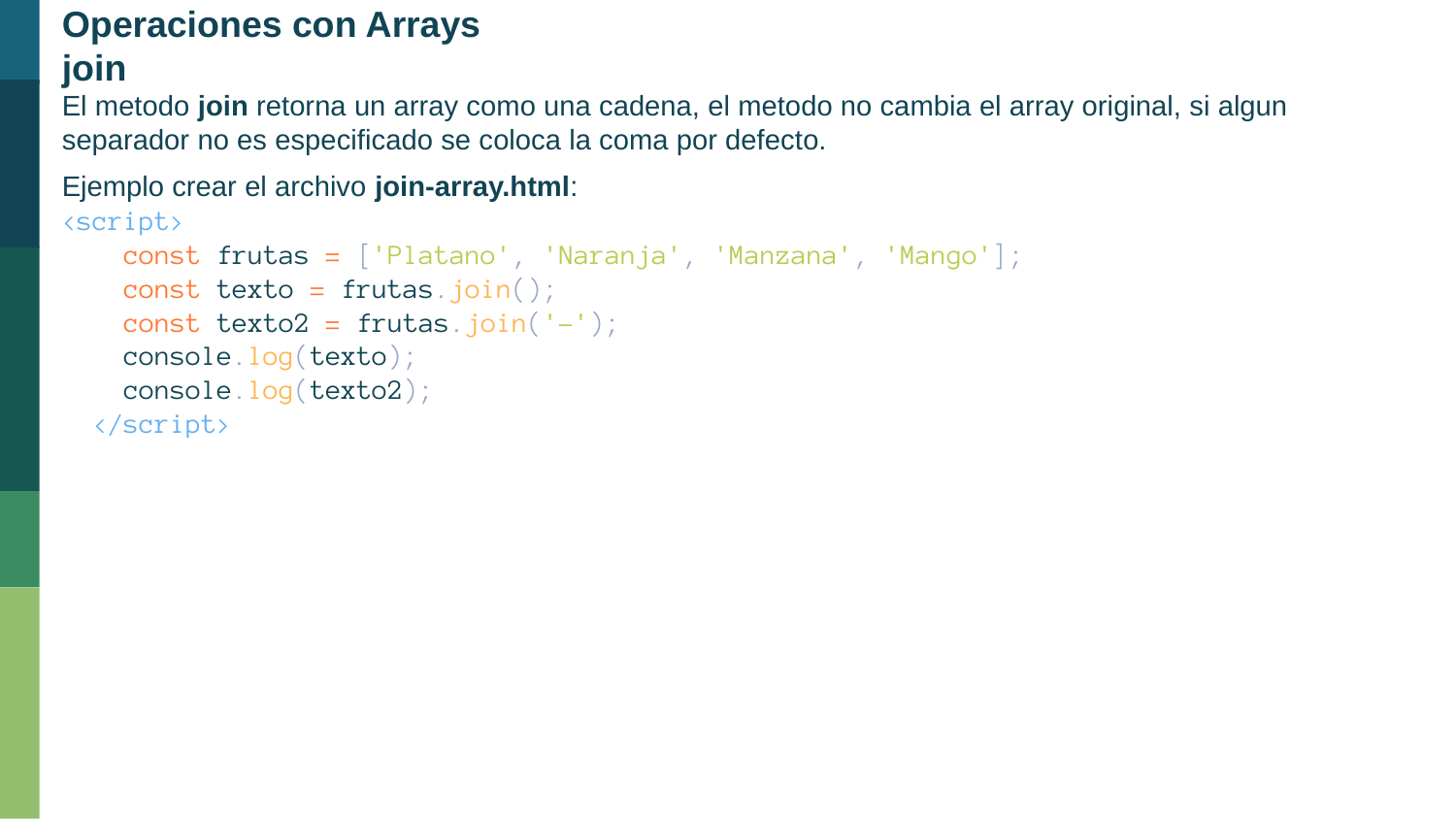

Operaciones con Arrays
join
El metodo join retorna un array como una cadena, el metodo no cambia el array original, si algun separador no es especificado se coloca la coma por defecto.
Ejemplo crear el archivo join-array.html:
<script>
    const frutas = ['Platano', 'Naranja', 'Manzana', 'Mango'];
    const texto = frutas.join();
    const texto2 = frutas.join('-');
    console.log(texto);
    console.log(texto2);
  </script>